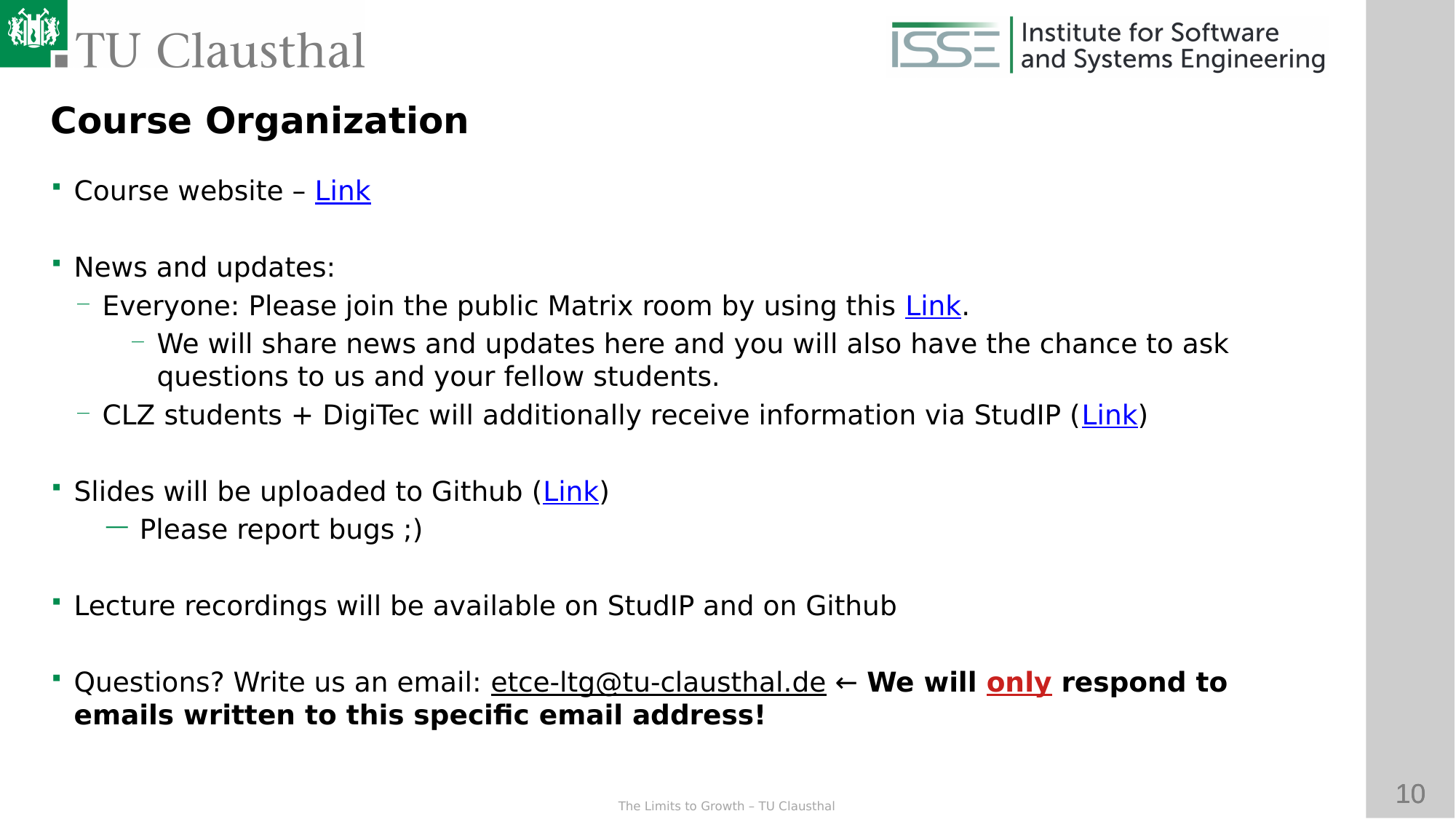

Course Organization
Course website – Link

News and updates:
Everyone: Please join the public Matrix room by using this Link.
We will share news and updates here and you will also have the chance to ask questions to us and your fellow students.
CLZ students + DigiTec will additionally receive information via StudIP (Link)

Slides will be uploaded to Github (Link)
Please report bugs ;)

Lecture recordings will be available on StudIP and on Github

Questions? Write us an email: etce-ltg@tu-clausthal.de ← We will only respond to emails written to this specific email address!